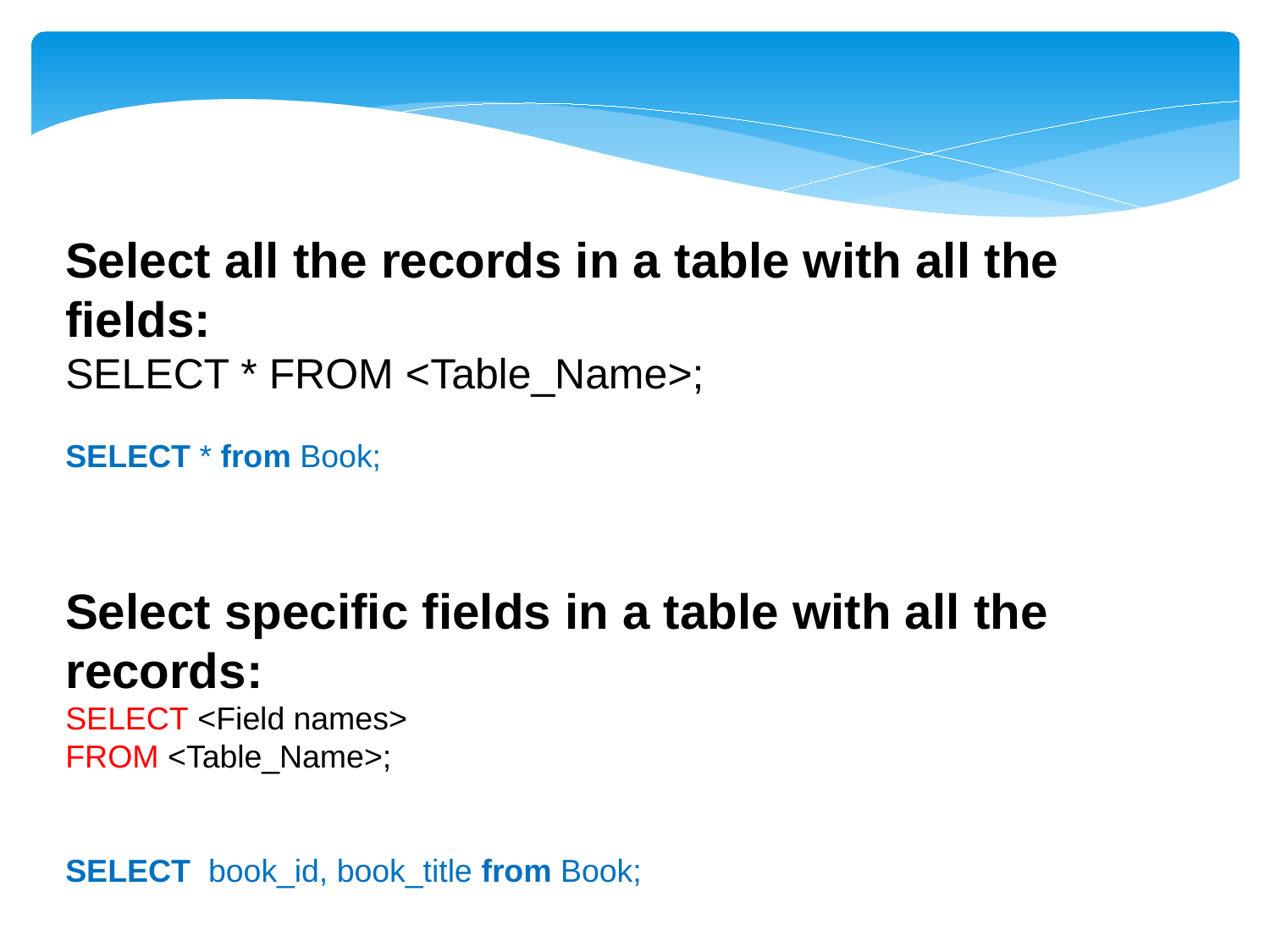

Select all the records in a table with all the fields:
SELECT * FROM <Table_Name>;

SELECT * from Book;

Select specific fields in a table with all the records:
SELECT <Field names>
FROM <Table_Name>;

SELECT  book_id, book_title from Book;